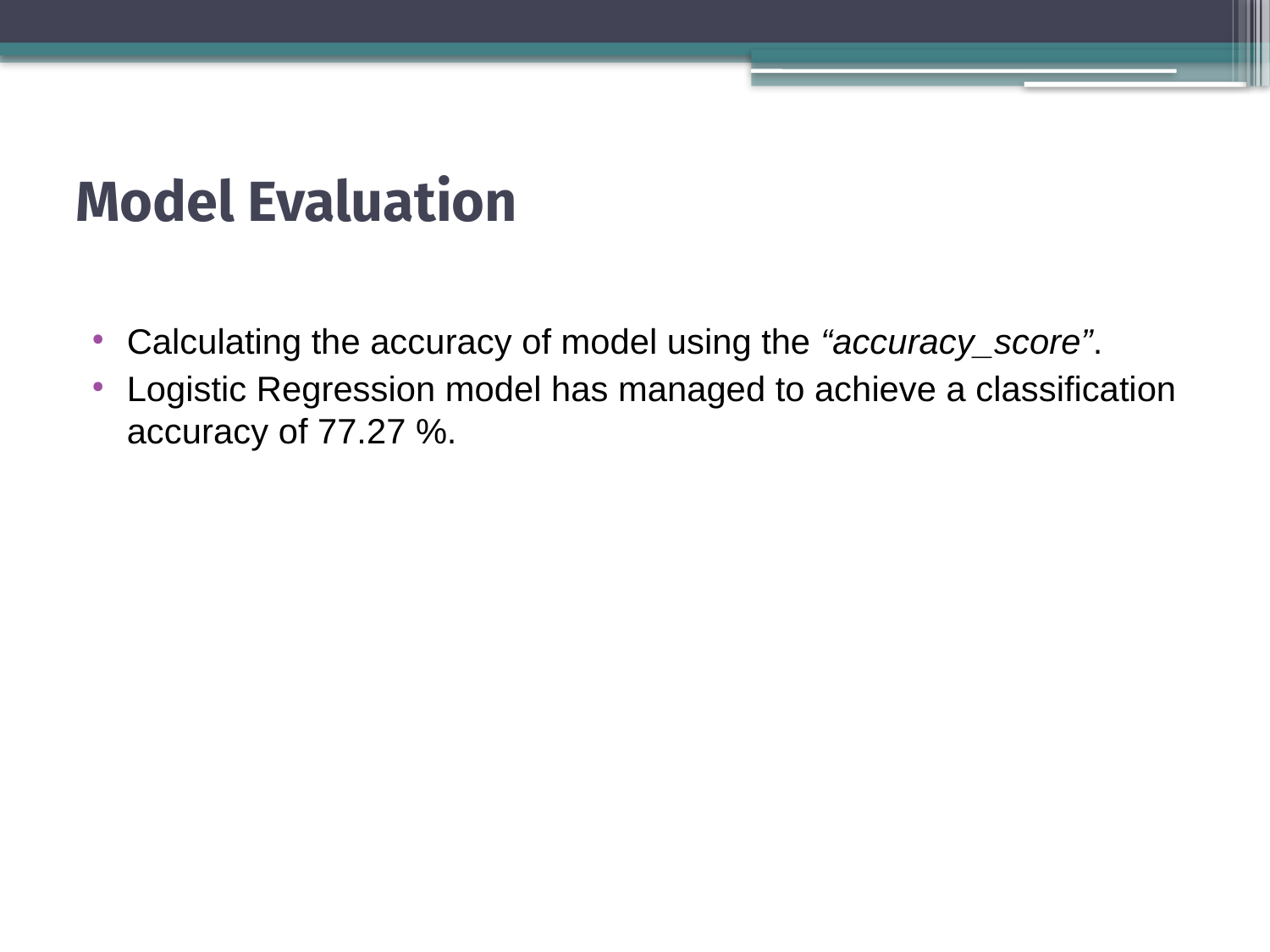

# Model Evaluation
Calculating the accuracy of model using the “accuracy_score”.
Logistic Regression model has managed to achieve a classification accuracy of 77.27 %.